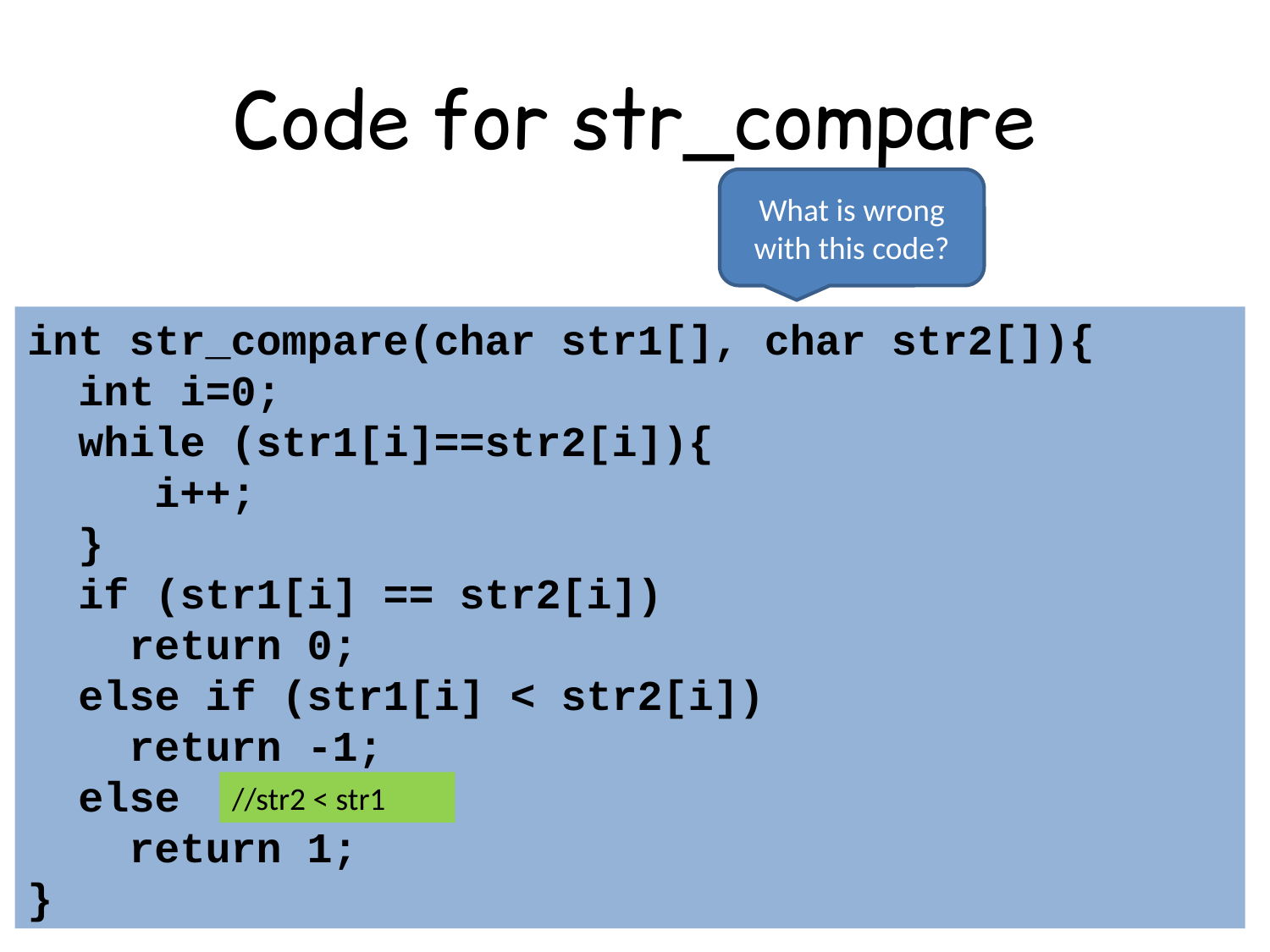

# Code for str_compare
What is wrong with this code?
int str_compare(char str1[], char str2[]){
  int i=0;
  while (str1[i]==str2[i]){
	i++;
  }
  if (str1[i] == str2[i])
    return 0;
  else if (str1[i] < str2[i])
    return -1;
  else
    return 1;
}
//str2 < str1
7
Esc101, Programming